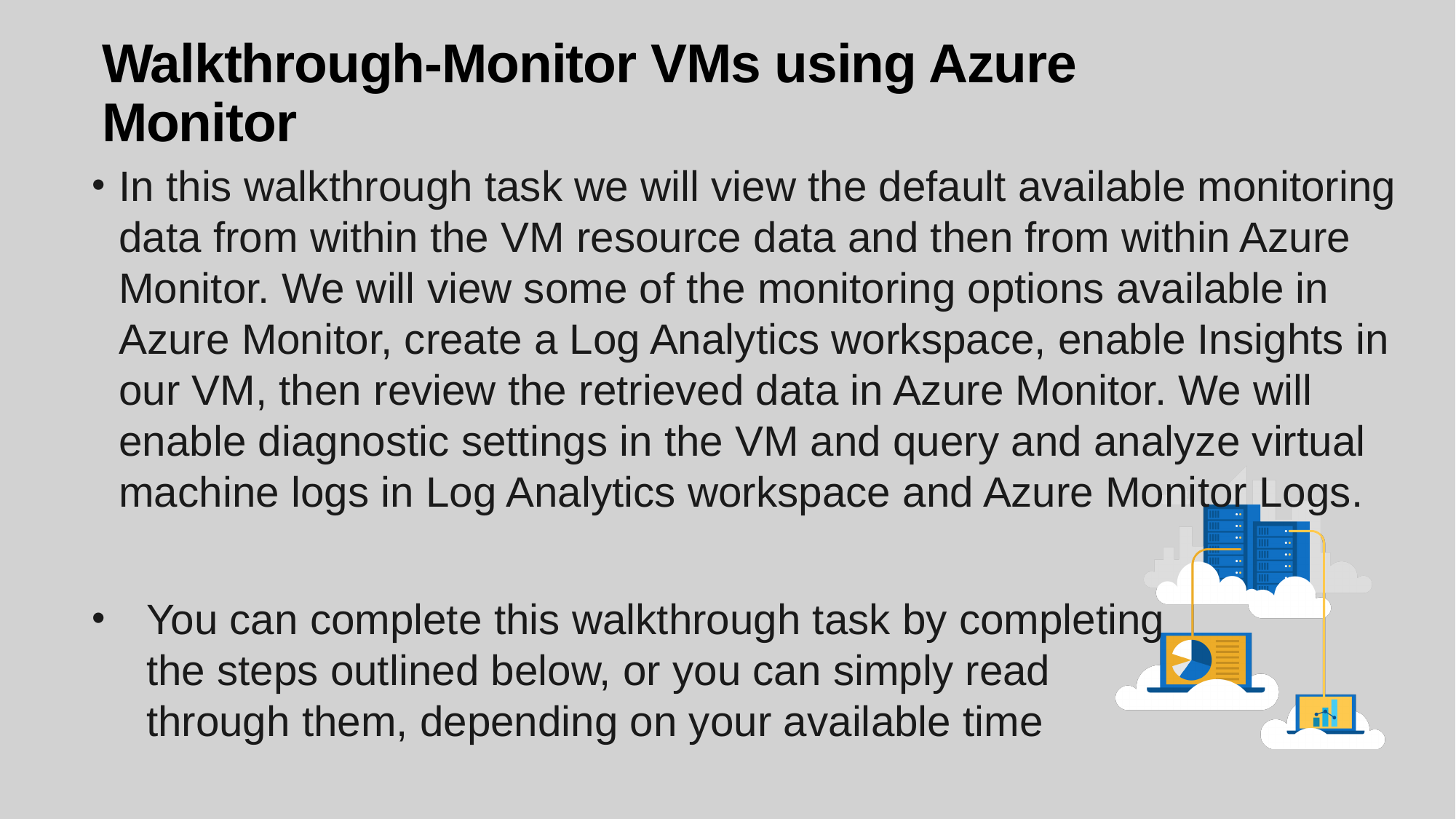

# Walkthrough-Monitor VMs using Azure Monitor
In this walkthrough task we will view the default available monitoring data from within the VM resource data and then from within Azure Monitor. We will view some of the monitoring options available in Azure Monitor, create a Log Analytics workspace, enable Insights in our VM, then review the retrieved data in Azure Monitor. We will enable diagnostic settings in the VM and query and analyze virtual machine logs in Log Analytics workspace and Azure Monitor Logs.

You can complete this walkthrough task by completing the steps outlined below, or you can simply read through them, depending on your available time